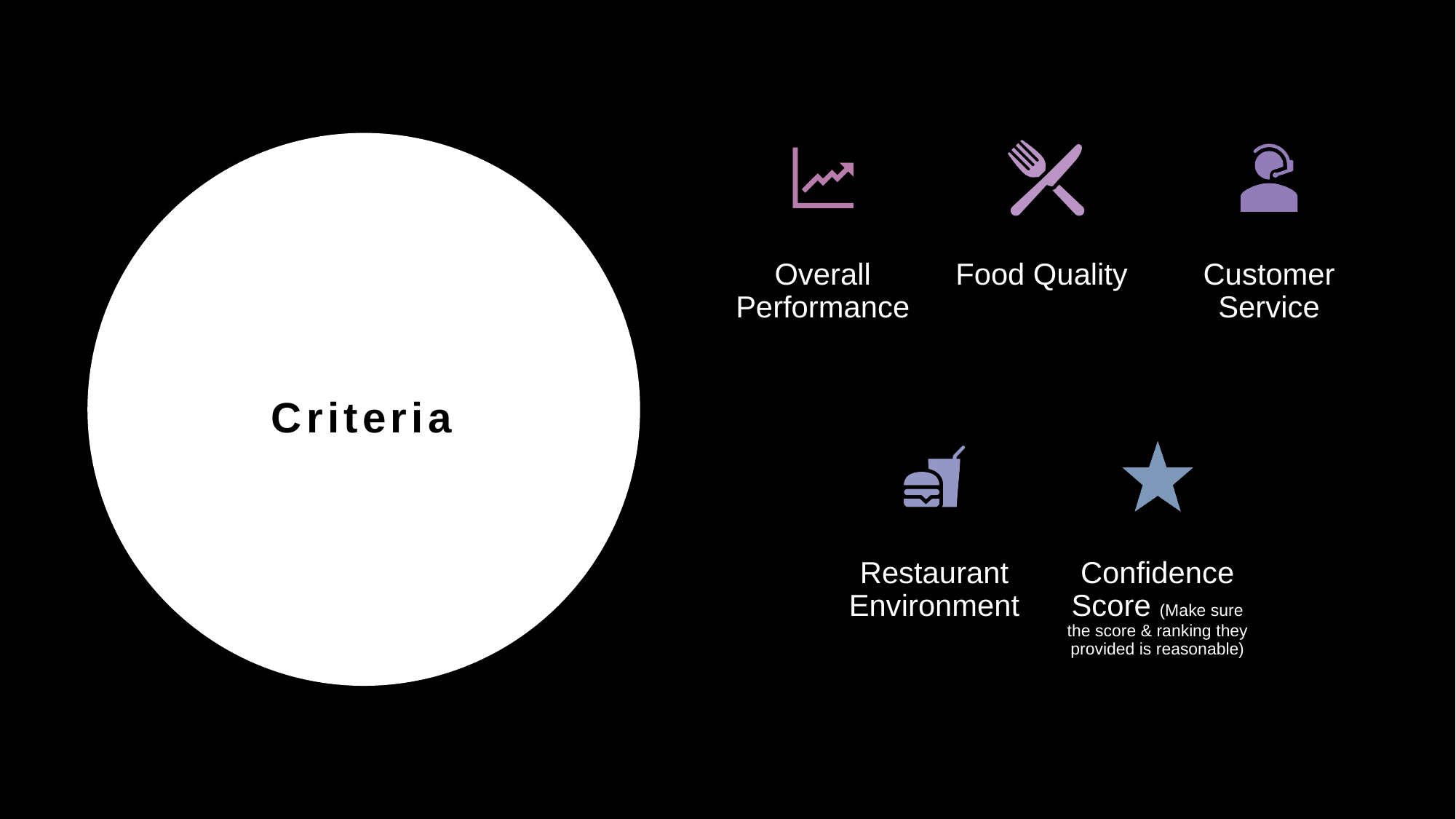

Overall Performance
Food Quality
Customer Service
Restaurant Environment
Confidence Score (Make sure the score & ranking they provided is reasonable)

# Criteria